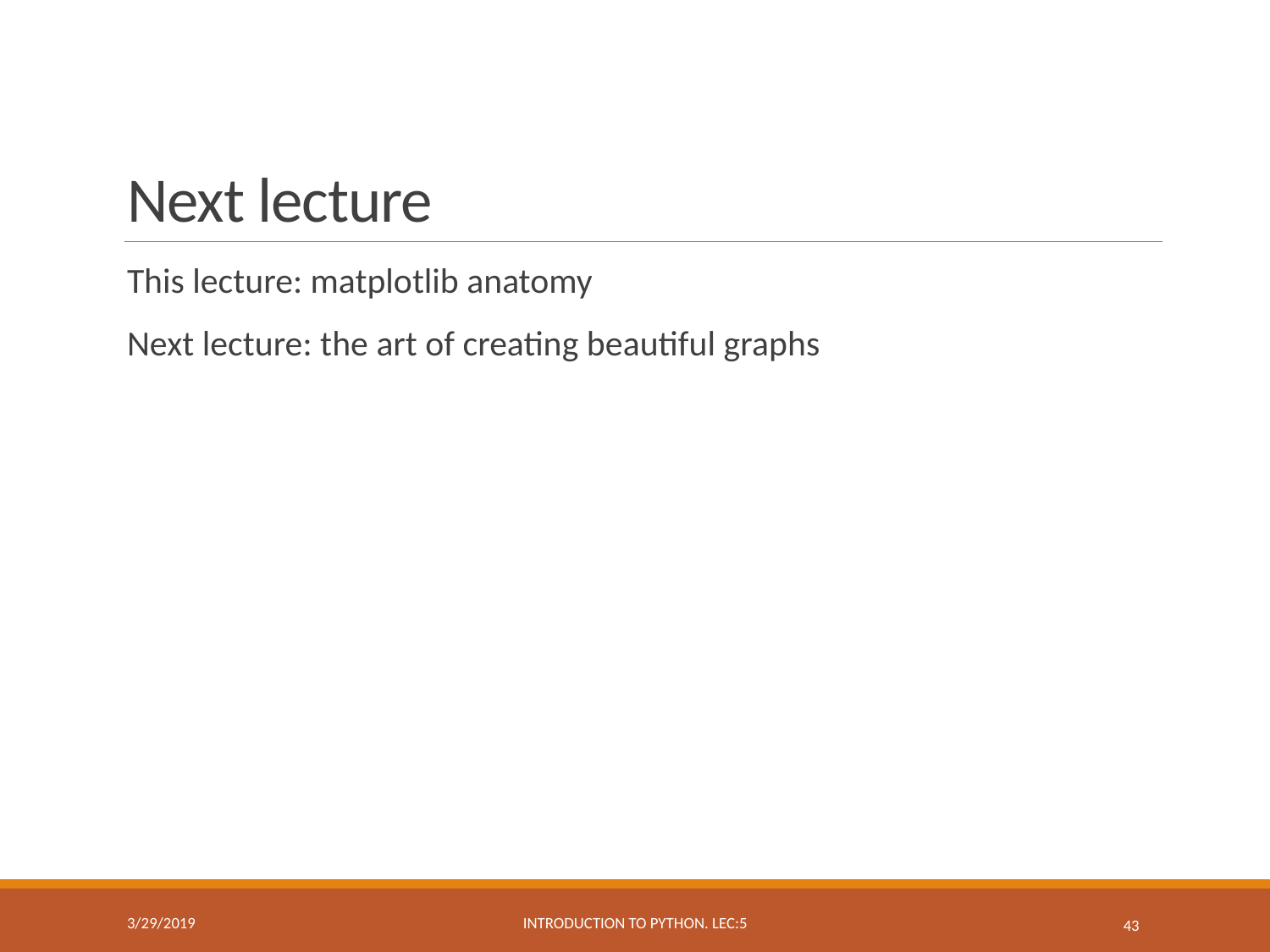

# Next lecture
This lecture: matplotlib anatomy
Next lecture: the art of creating beautiful graphs

3/29/2019
Introduction to Python. Lec:5